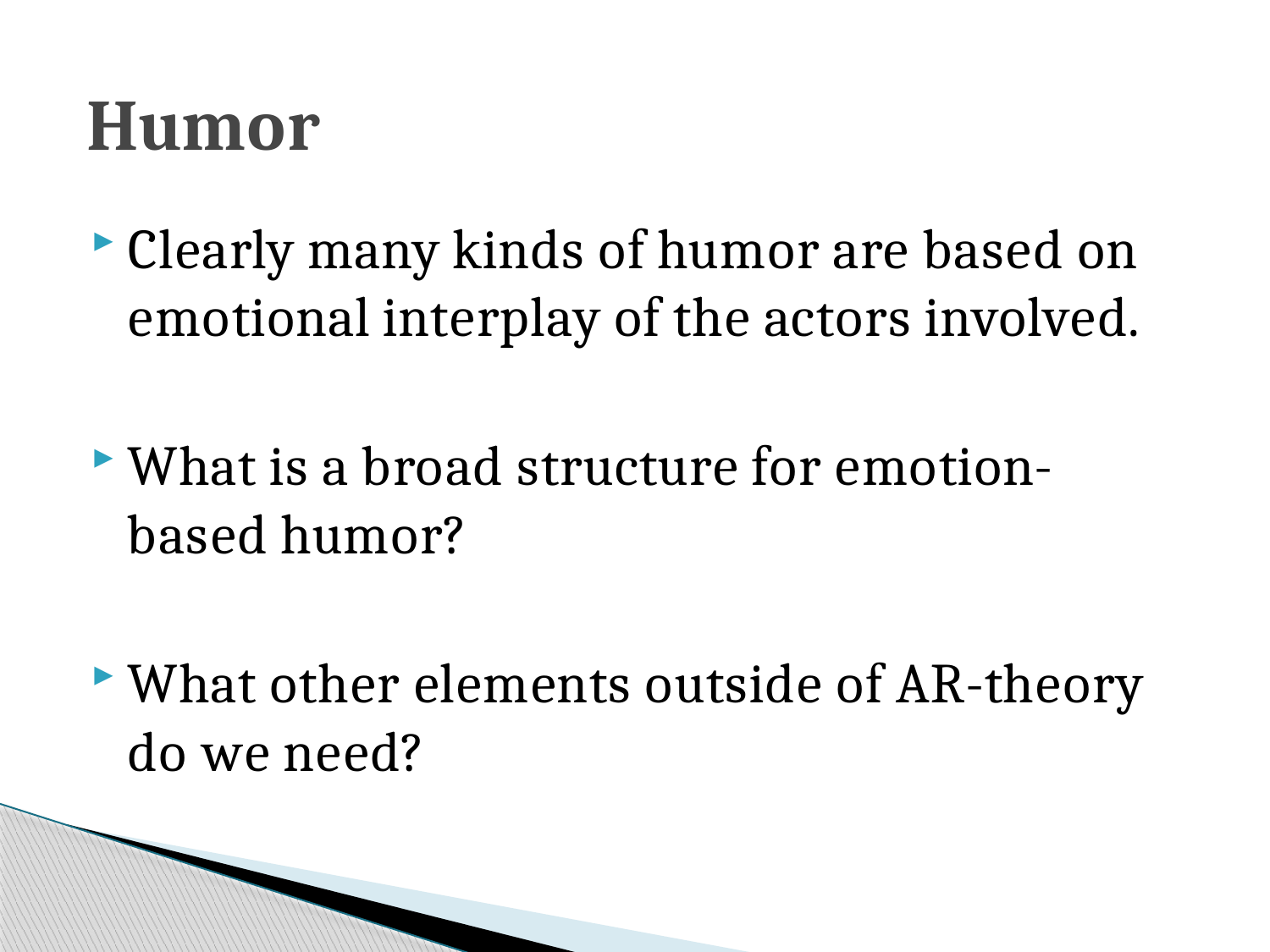

# Humor
Clearly many kinds of humor are based on emotional interplay of the actors involved.

What is a broad structure for emotion-based humor?

What other elements outside of AR-theory do we need?